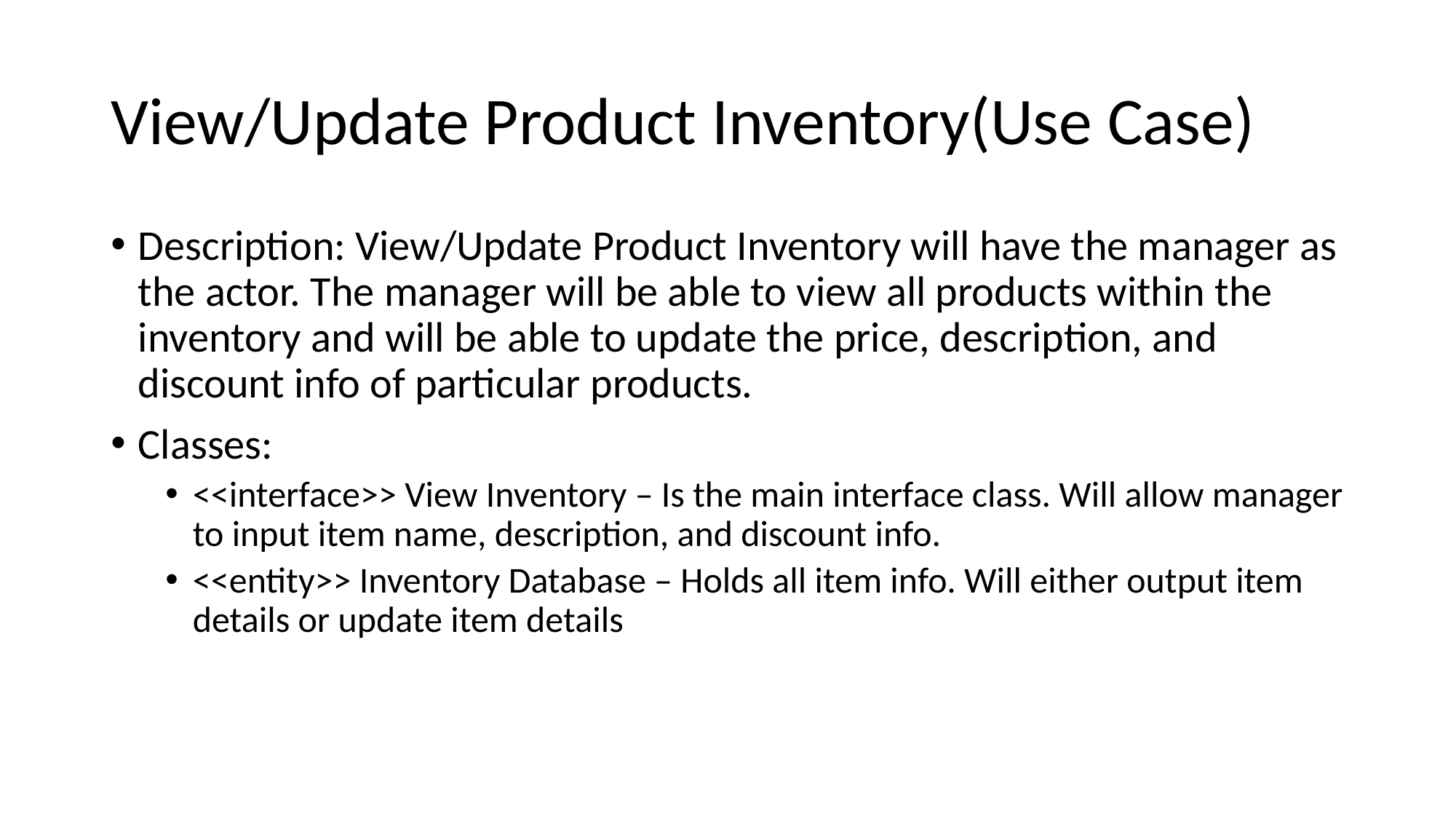

# View/Update Product Inventory(Use Case)
Description: View/Update Product Inventory will have the manager as the actor. The manager will be able to view all products within the inventory and will be able to update the price, description, and discount info of particular products.
Classes:
<<interface>> View Inventory – Is the main interface class. Will allow manager to input item name, description, and discount info.
<<entity>> Inventory Database – Holds all item info. Will either output item details or update item details